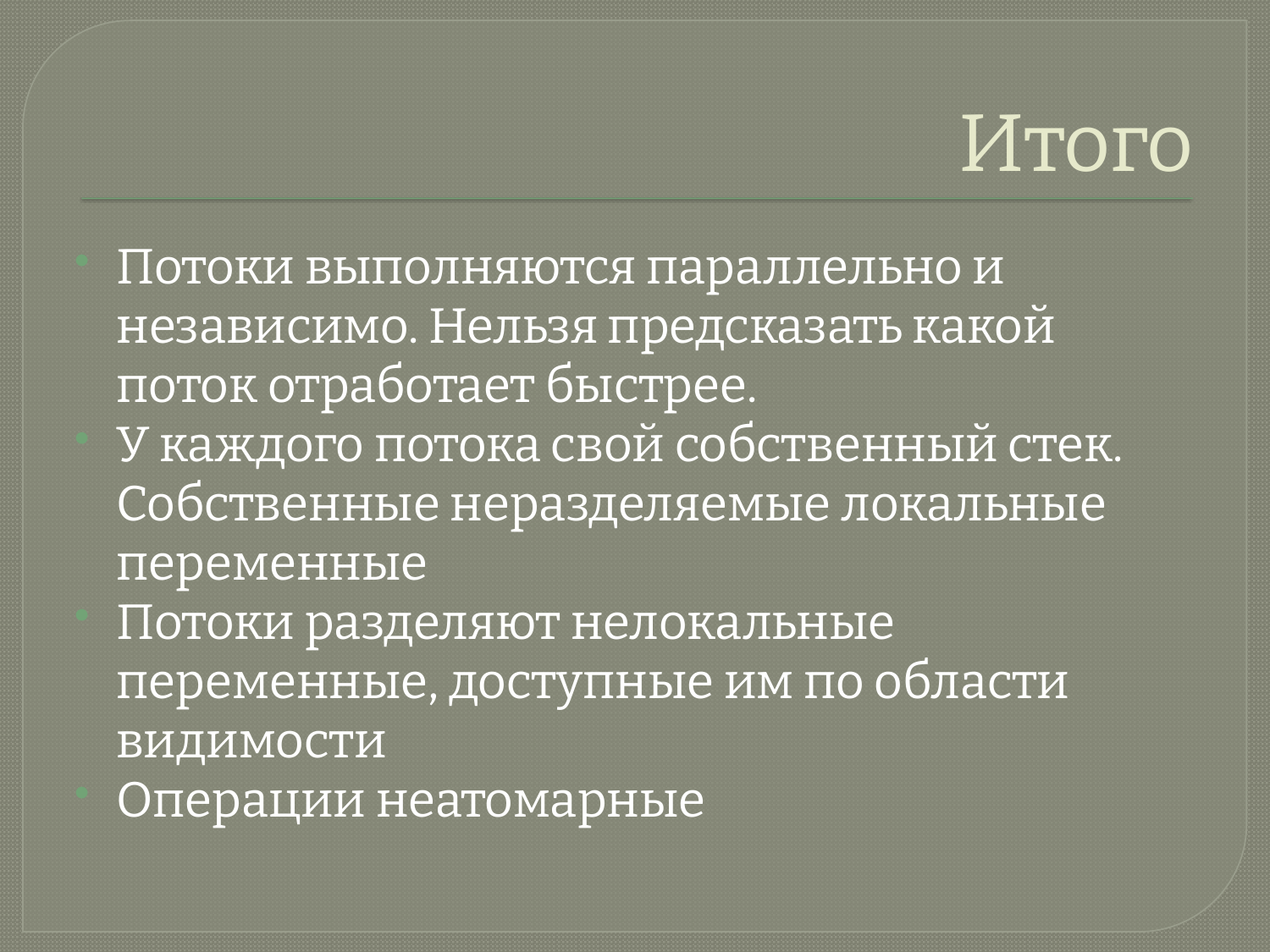

# Итого
Потоки выполняются параллельно и независимо. Нельзя предсказать какой поток отработает быстрее.
У каждого потока свой собственный стек. Собственные неразделяемые локальные переменные
Потоки разделяют нелокальные переменные, доступные им по области видимости
Операции неатомарные